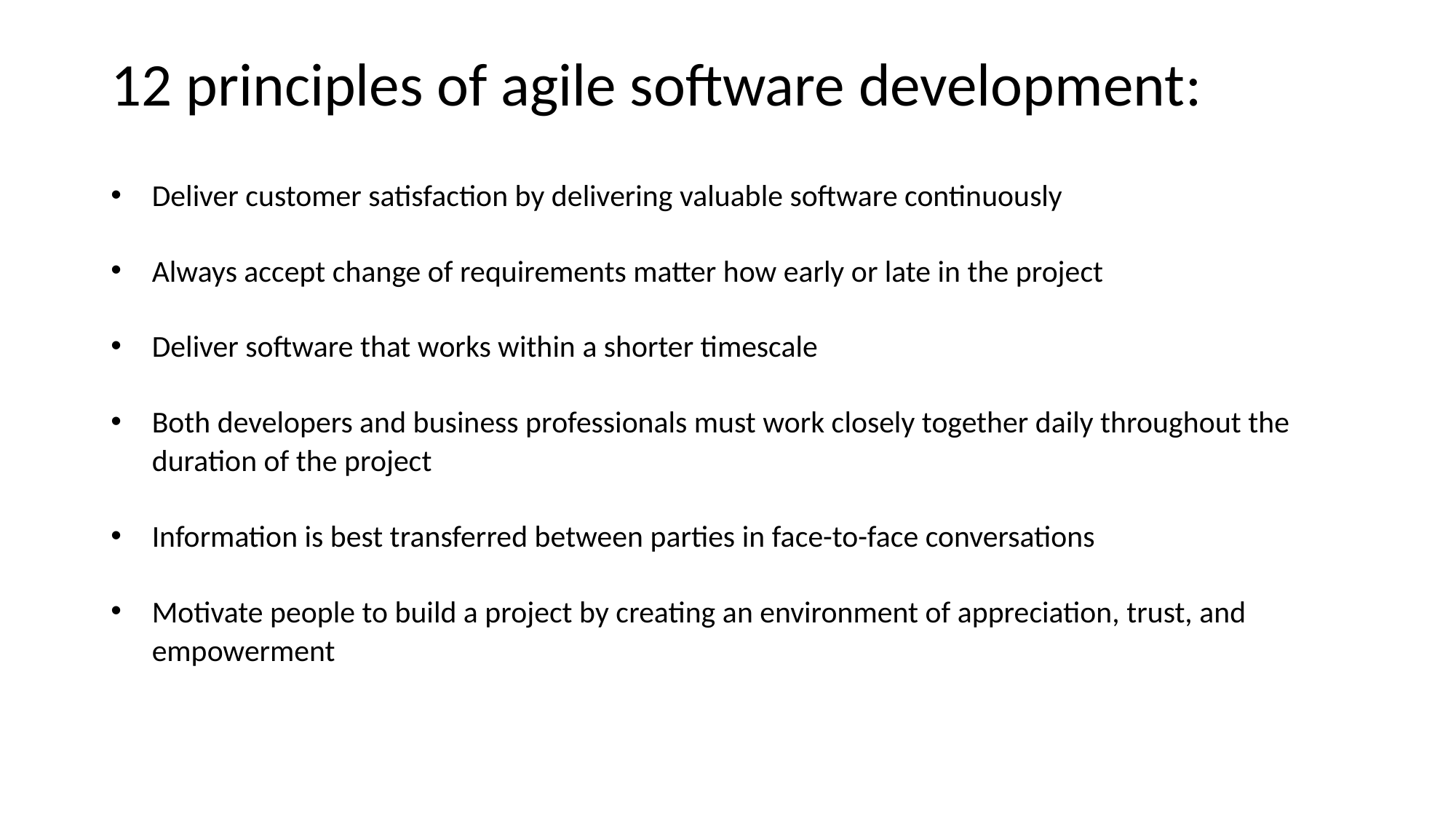

# 12 principles of agile software development:
Deliver customer satisfaction by delivering valuable software continuously
Always accept change of requirements matter how early or late in the project
Deliver software that works within a shorter timescale
Both developers and business professionals must work closely together daily throughout the duration of the project
Information is best transferred between parties in face-to-face conversations
Motivate people to build a project by creating an environment of appreciation, trust, and empowerment